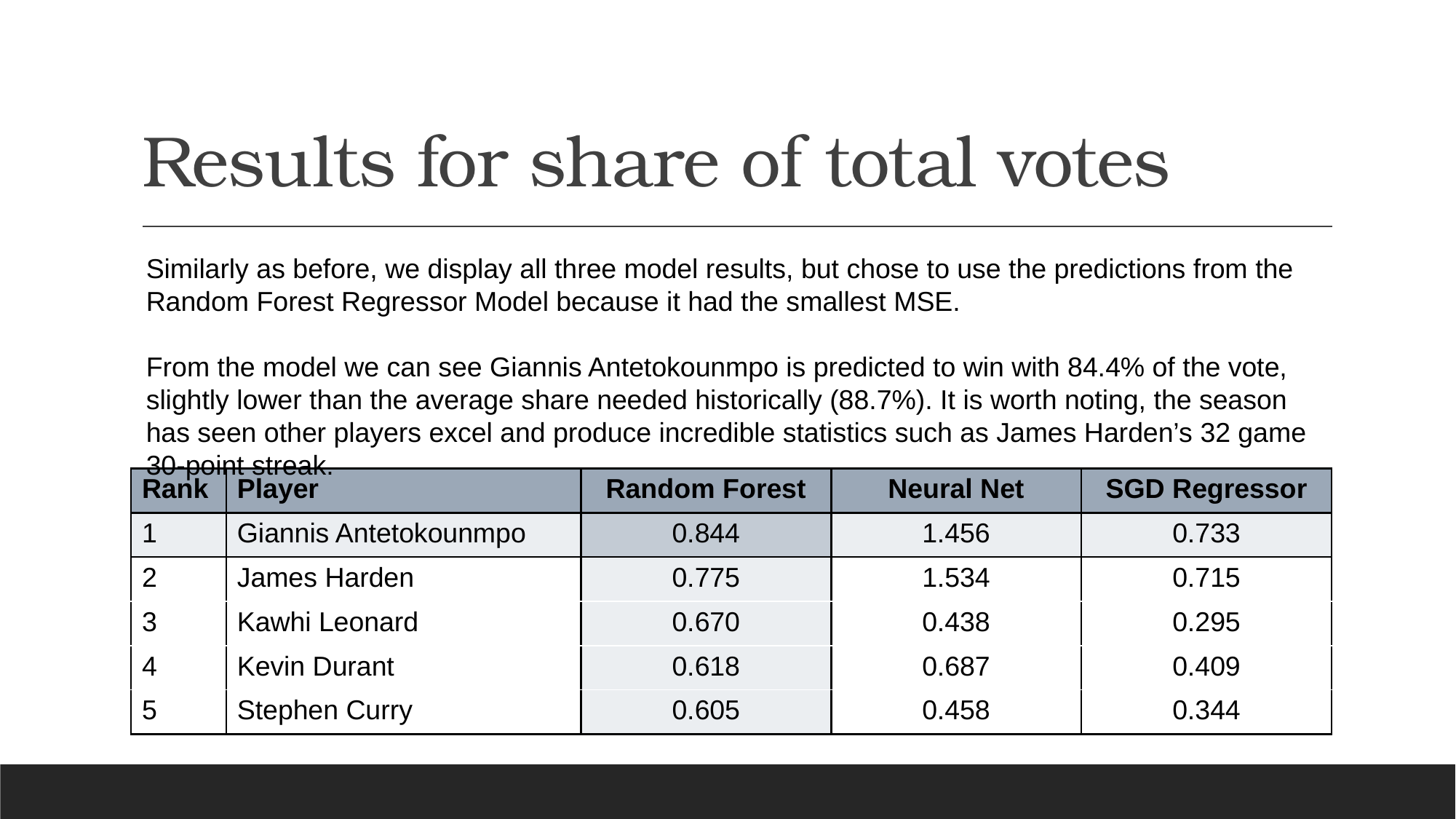

# Results for share of total votes
Similarly as before, we display all three model results, but chose to use the predictions from the Random Forest Regressor Model because it had the smallest MSE.

From the model we can see Giannis Antetokounmpo is predicted to win with 84.4% of the vote, slightly lower than the average share needed historically (88.7%). It is worth noting, the season has seen other players excel and produce incredible statistics such as James Harden’s 32 game 30-point streak.
| Rank | Player | Random Forest | Neural Net | SGD Regressor |
| --- | --- | --- | --- | --- |
| 1 | Giannis Antetokounmpo | 0.844 | 1.456 | 0.733 |
| 2 | James Harden | 0.775 | 1.534 | 0.715 |
| 3 | Kawhi Leonard | 0.670 | 0.438 | 0.295 |
| 4 | Kevin Durant | 0.618 | 0.687 | 0.409 |
| 5 | Stephen Curry | 0.605 | 0.458 | 0.344 |